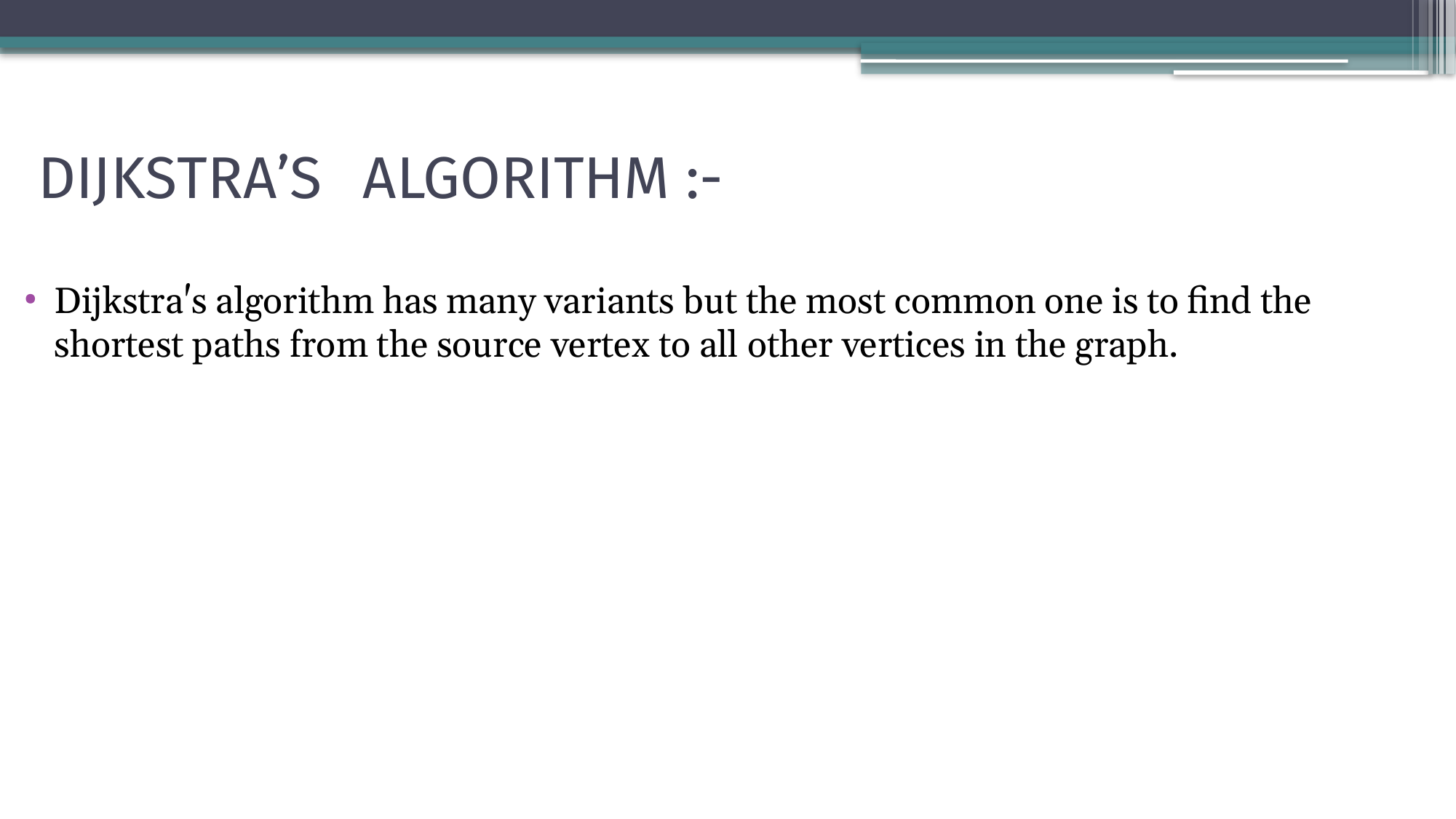

# DIJKSTRA’S   ALGORITHM :-
Dijkstra's algorithm has many variants but the most common one is to find the shortest paths from the source vertex to all other vertices in the graph.